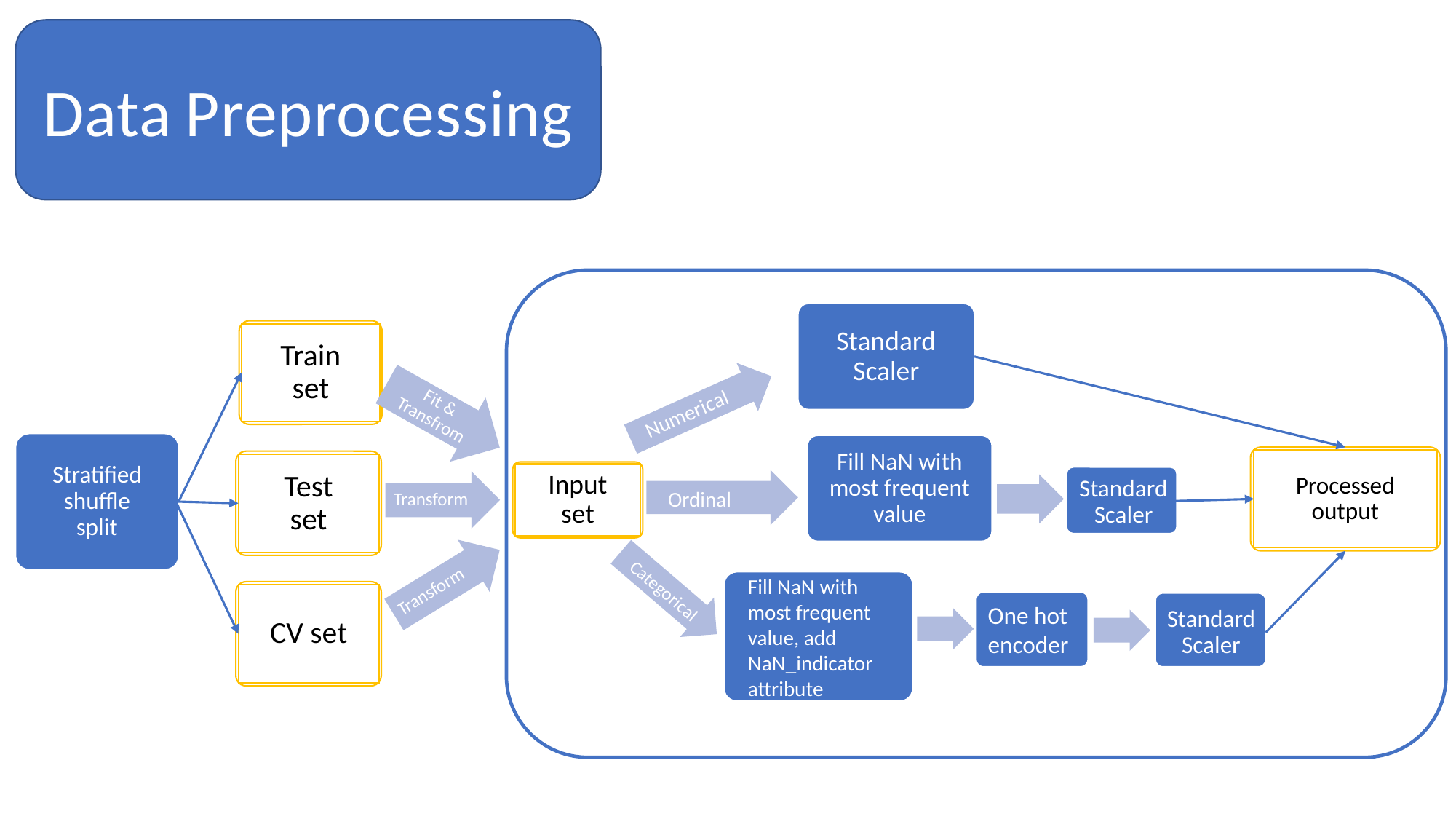

Data Preprocessing

Standard Scaler

Numerical

Fill NaN with most frequent value

Standard Scaler

Ordinal

Categorical

Fill NaN with most frequent value, add NaN_indicator attribute
One hot encoder

Train set

Fit & Transfrom

Stratified shuffle split

Processed output

Test set

Input set

Transform

Transform

CV set
Standard Scaler